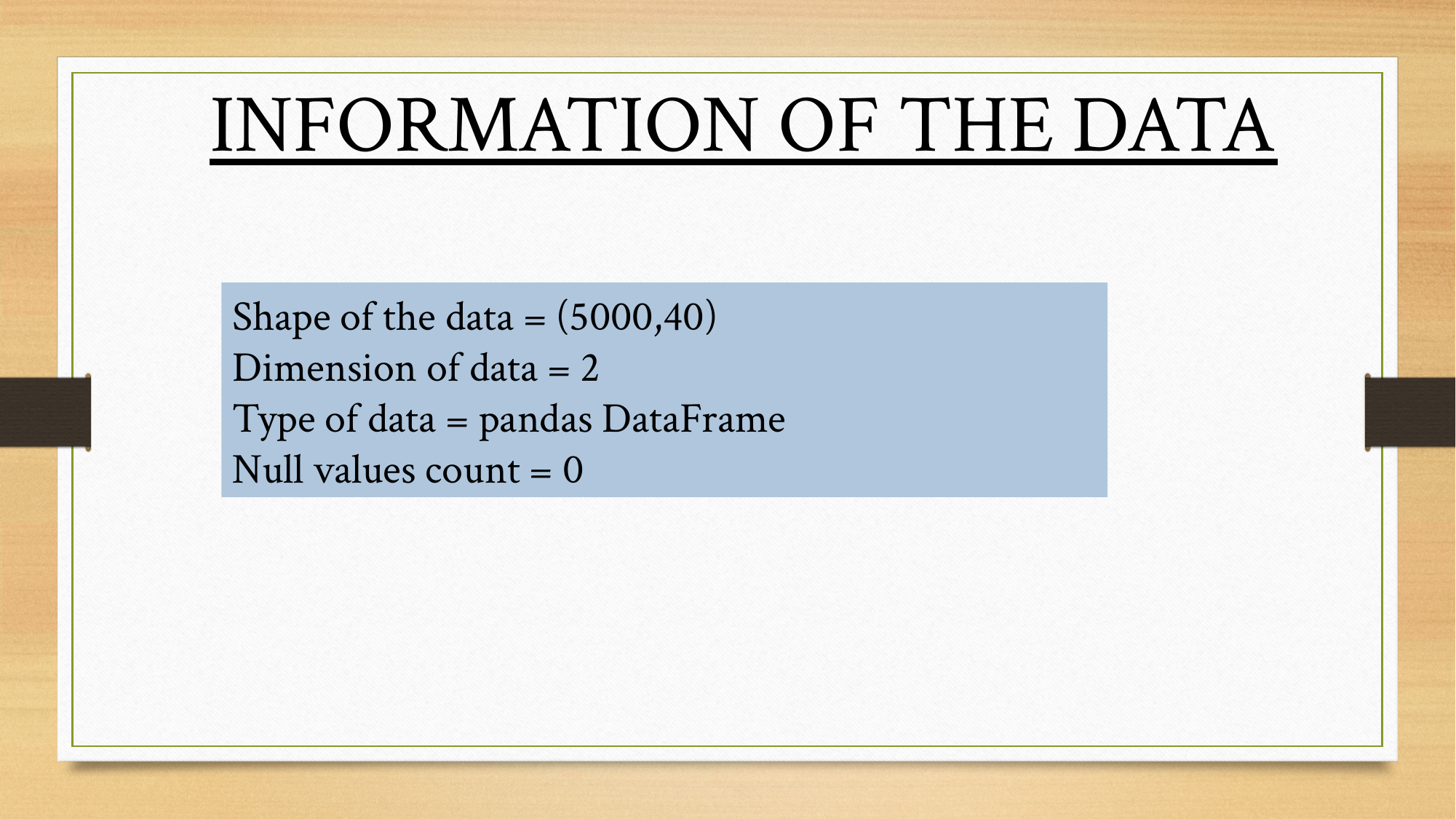

INFORMATION OF THE DATA
Shape of the data = (5000,40)
Dimension of data = 2
Type of data = pandas DataFrame
Null values count = 0